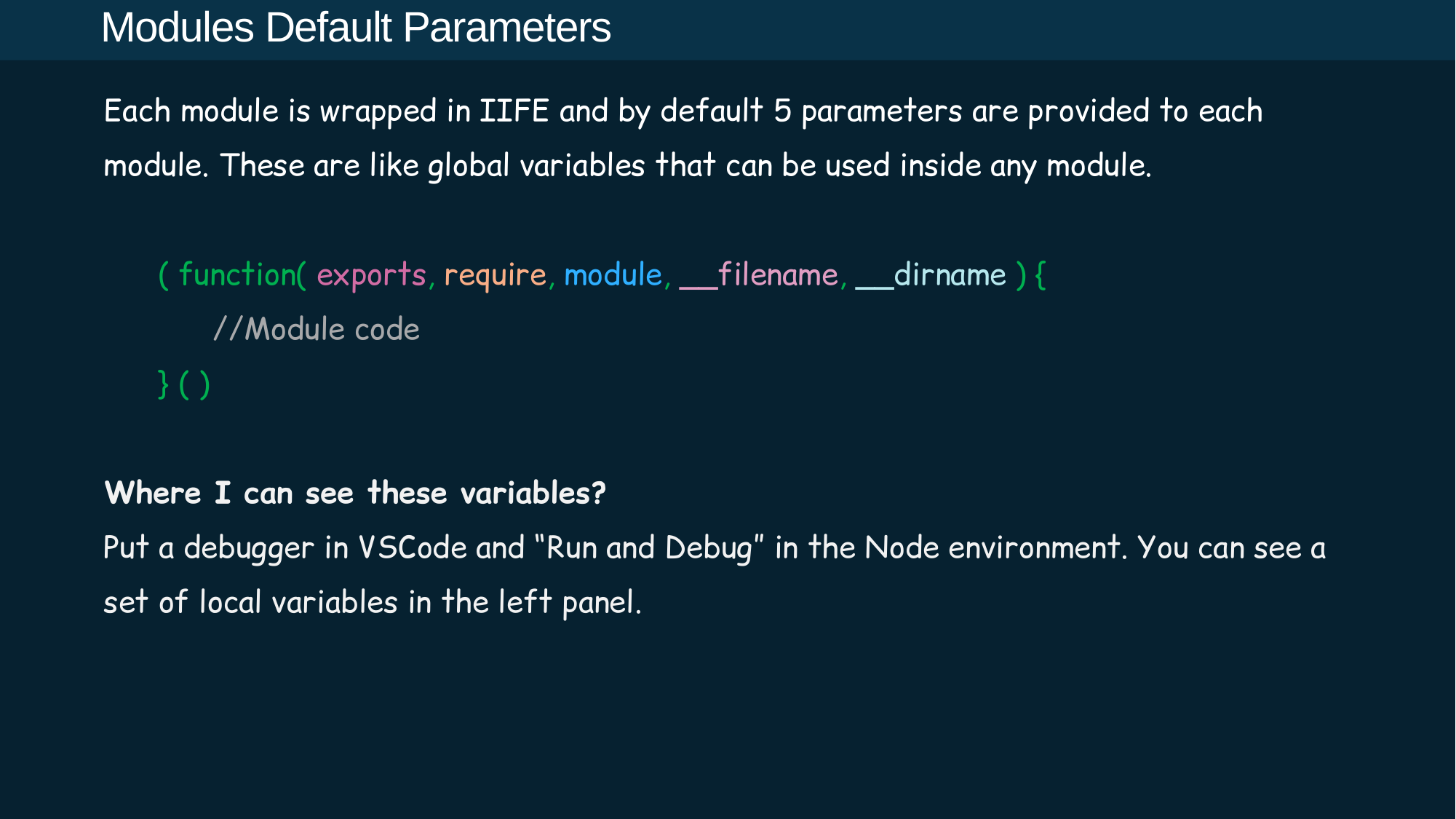

# Modules Default Parameters
Each module is wrapped in IIFE and by default 5 parameters are provided to each module. These are like global variables that can be used inside any module.

( function( exports, require, module, __filename, __dirname ) {
      //Module code
} ( )

Where I can see these variables?
Put a debugger in VSCode and “Run and Debug” in the Node environment. You can see a set of local variables in the left panel.